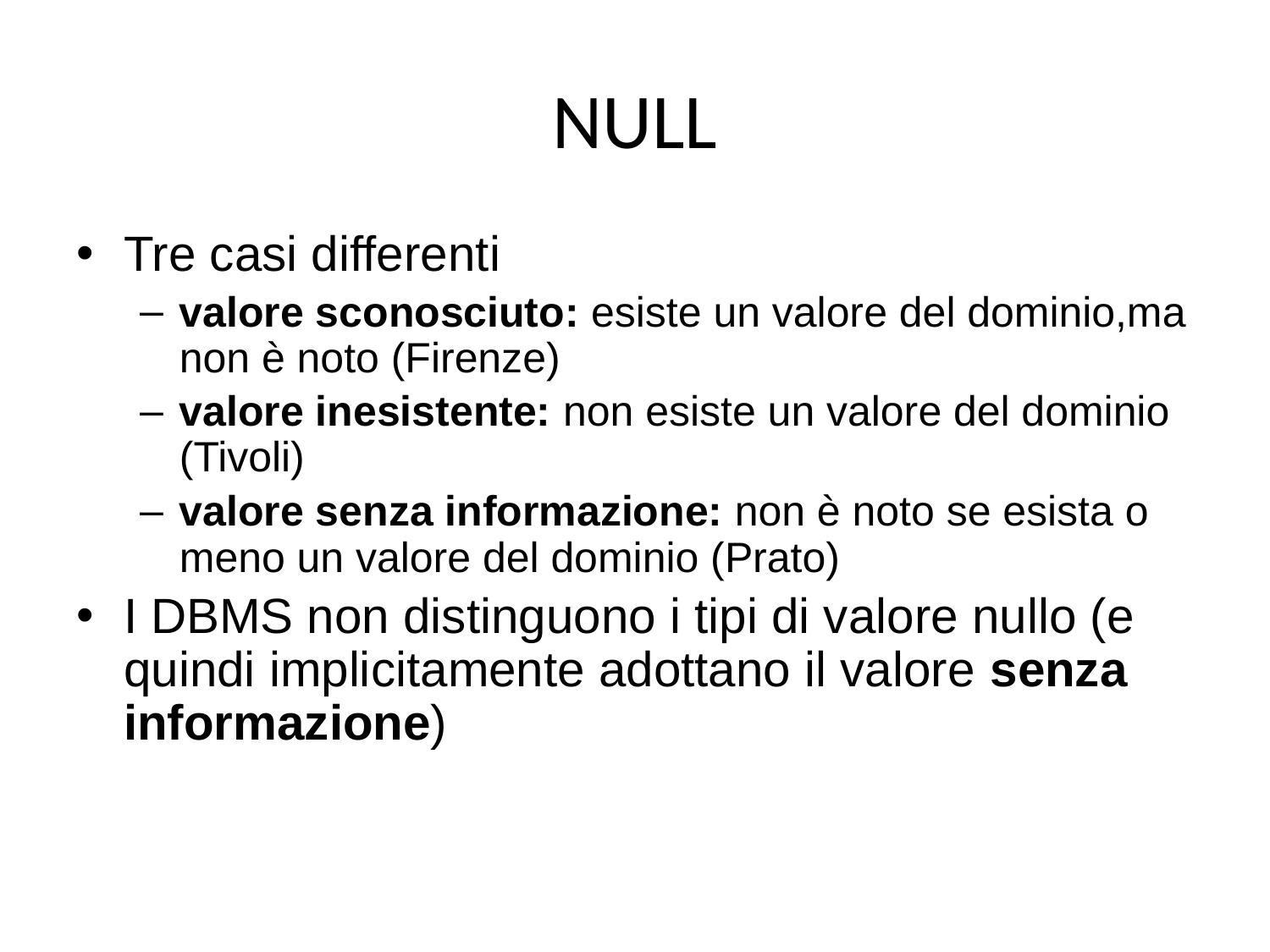

# NULL
Tre casi differenti
valore sconosciuto: esiste un valore del dominio,ma non è noto (Firenze)
valore inesistente: non esiste un valore del dominio (Tivoli)
valore senza informazione: non è noto se esista o meno un valore del dominio (Prato)
I DBMS non distinguono i tipi di valore nullo (e quindi implicitamente adottano il valore senza informazione)